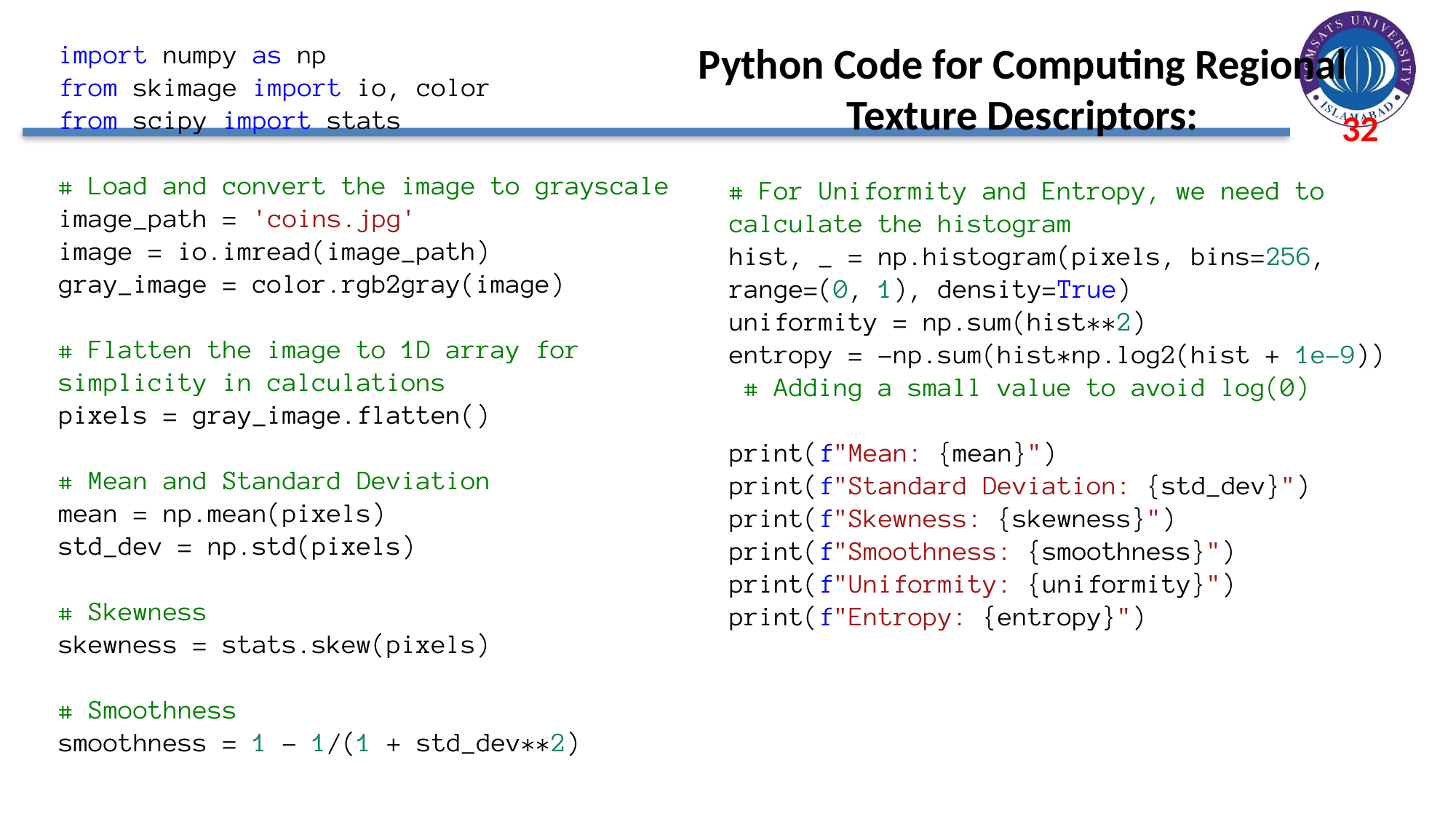

import numpy as np
from skimage import io, color
from scipy import stats
# Load and convert the image to grayscale
image_path = 'coins.jpg'
image = io.imread(image_path)
gray_image = color.rgb2gray(image)
# Flatten the image to 1D array for simplicity in calculations
pixels = gray_image.flatten()
# Mean and Standard Deviation
mean = np.mean(pixels)
std_dev = np.std(pixels)
# Skewness
skewness = stats.skew(pixels)
# Smoothness
smoothness = 1 - 1/(1 + std_dev**2)
Python Code for Computing Regional Texture Descriptors:
# For Uniformity and Entropy, we need to calculate the histogram
hist, _ = np.histogram(pixels, bins=256, range=(0, 1), density=True)
uniformity = np.sum(hist**2)
entropy = -np.sum(hist*np.log2(hist + 1e-9))  # Adding a small value to avoid log(0)
print(f"Mean: {mean}")
print(f"Standard Deviation: {std_dev}")
print(f"Skewness: {skewness}")
print(f"Smoothness: {smoothness}")
print(f"Uniformity: {uniformity}")
print(f"Entropy: {entropy}")